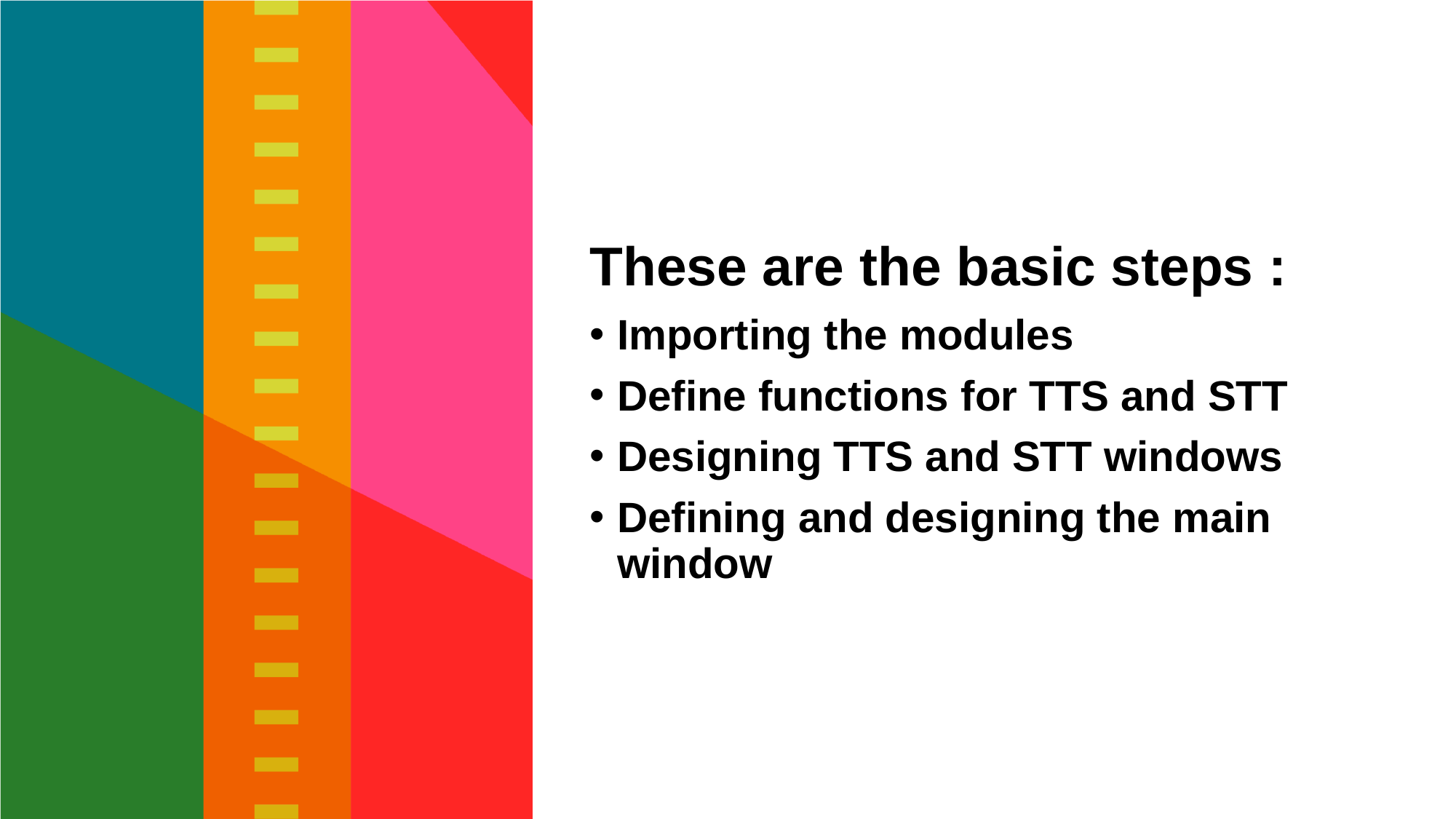

These are the basic steps :
Importing the modules
Define functions for TTS and STT
Designing TTS and STT windows
Defining and designing the main window